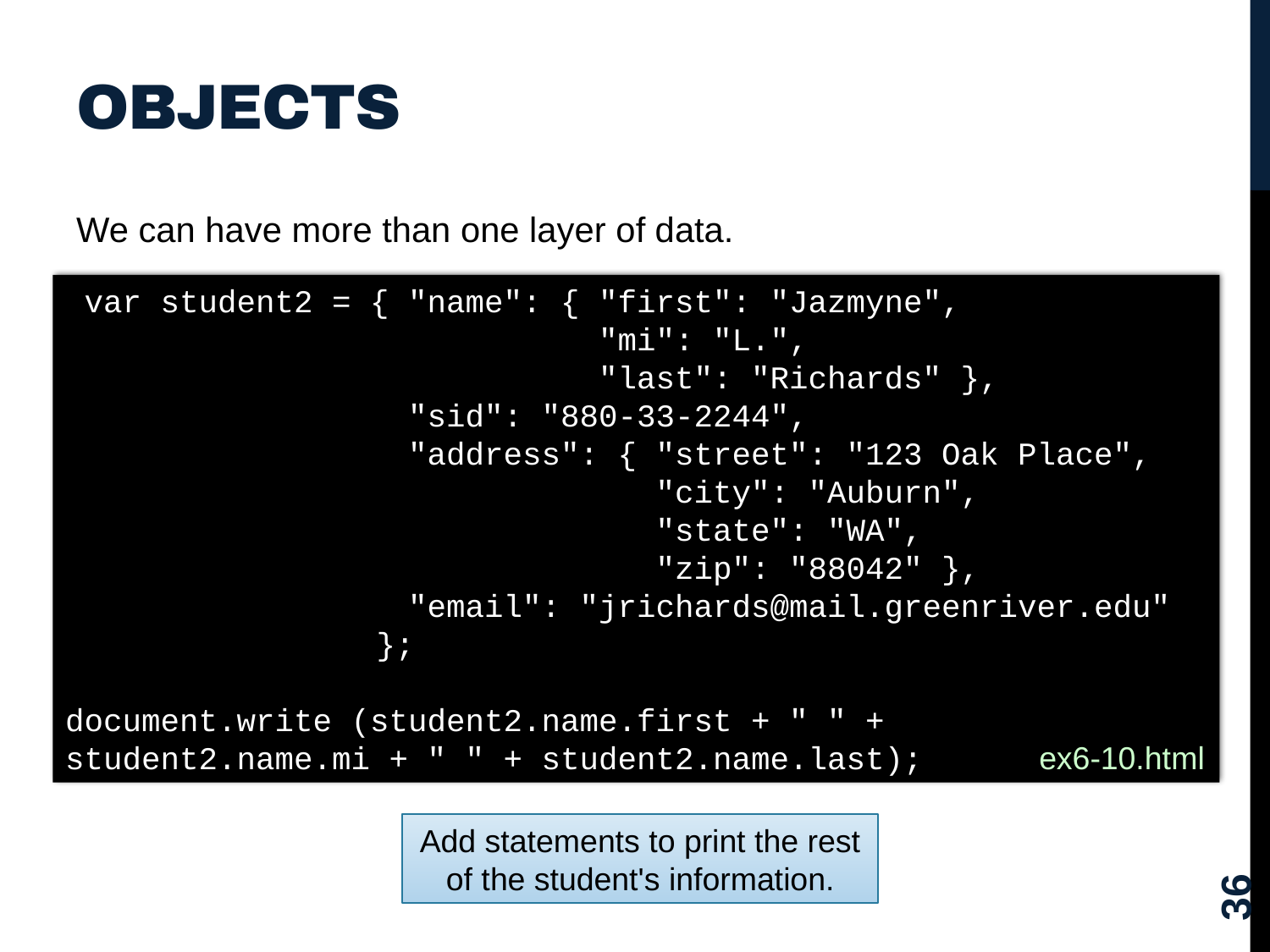

# objects
We can have more than one layer of data.
 var student2 = { "name": { "first": "Jazmyne",
                            "mi": "L.",
                            "last": "Richards" },
                  "sid": "880-33-2244",
                  "address": { "street": "123 Oak Place",
                               "city": "Auburn",
                               "state": "WA",
                               "zip": "88042" },
                  "email": "jrichards@mail.greenriver.edu"
      		   };

document.write (student2.name.first + " " + student2.name.mi + " " + student2.name.last);
ex6-10.html
Add statements to print the rest of the student's information.
36